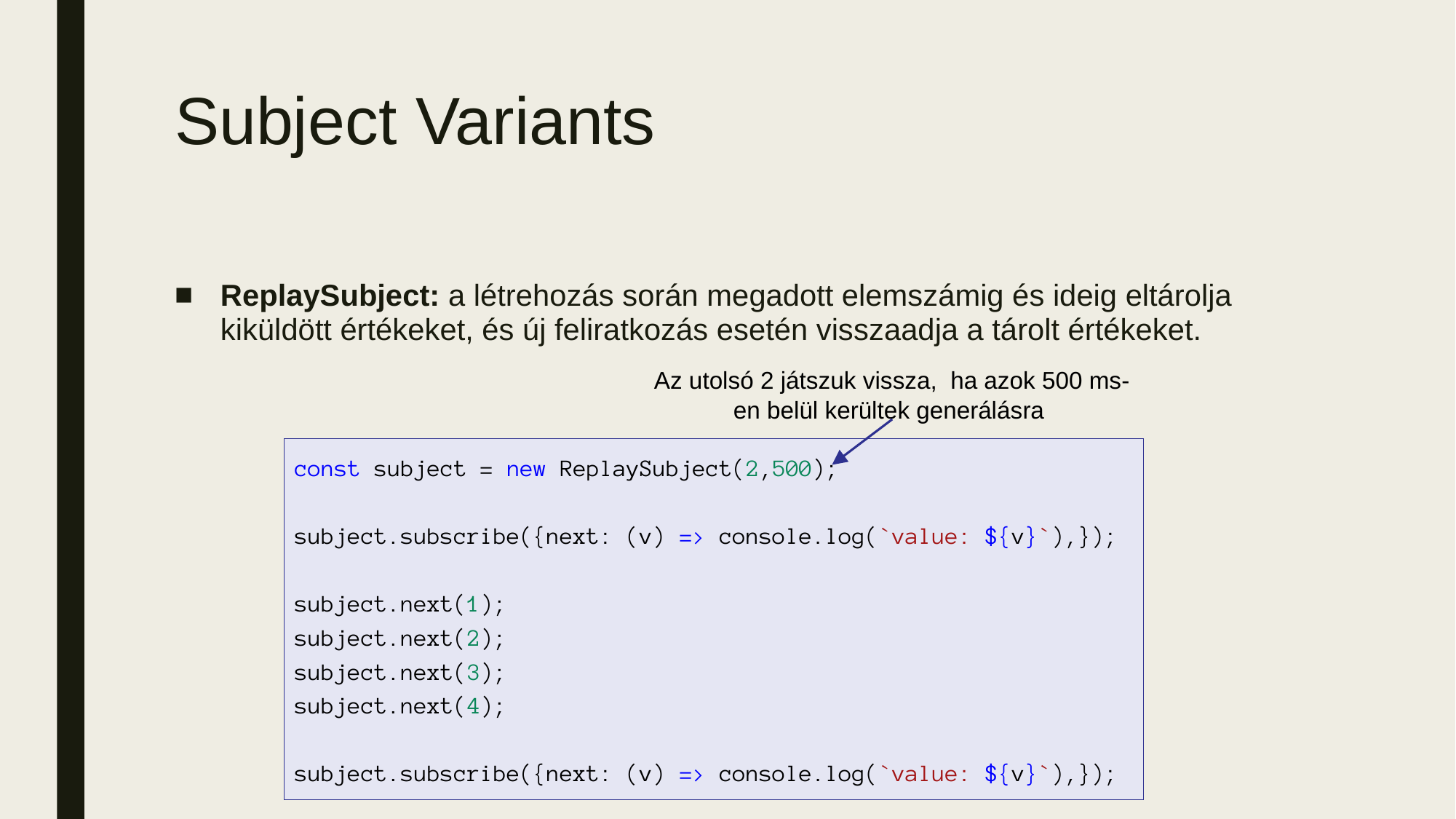

# Subject Variants
ReplaySubject: a létrehozás során megadott elemszámig és ideig eltárolja kiküldött értékeket, és új feliratkozás esetén visszaadja a tárolt értékeket.

Az utolsó 2 játszuk vissza,  ha azok 500 ms-en belül kerültek generálásra
const subject = new ReplaySubject(2,500);

subject.subscribe({next: (v) => console.log(`value: ${v}`),});

subject.next(1);
subject.next(2);
subject.next(3);
subject.next(4);

subject.subscribe({next: (v) => console.log(`value: ${v}`),});